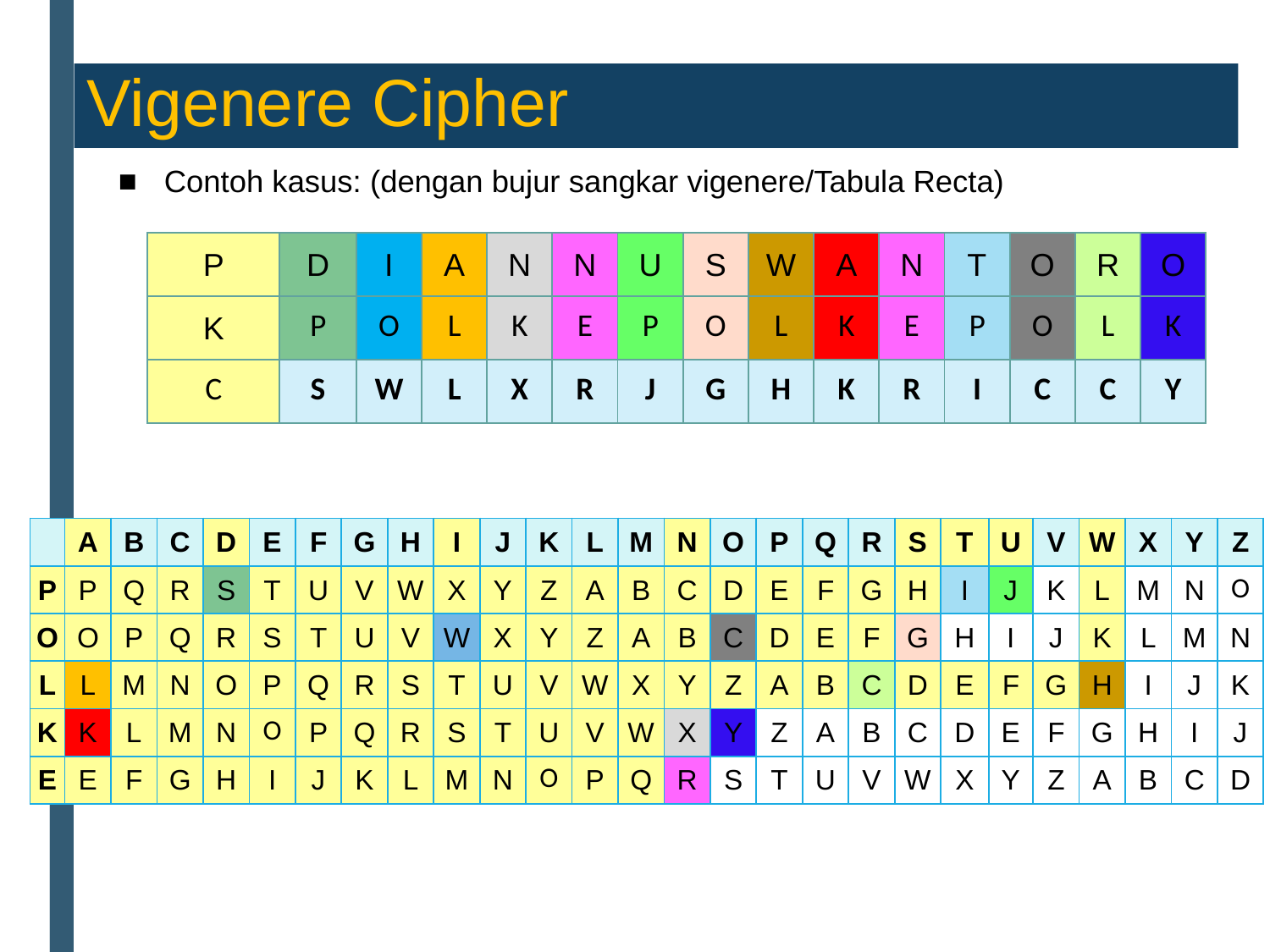

Vigenere Cipher
Contoh kasus: (dengan bujur sangkar vigenere/Tabula Recta)

| P | D | I | A | N | N | U | S | W | A | N | T | O | R | O |
| --- | --- | --- | --- | --- | --- | --- | --- | --- | --- | --- | --- | --- | --- | --- |
| K | P | O | L | K | E | P | O | L | K | E | P | O | L | K |
| C | S | W | L | X | R | J | G | H | K | R | I | C | C | Y |
|  | A | B | C | D | E | F | G | H | I | J | K | L | M | N | O | P | Q | R | S | T | U | V | W | X | Y | Z |
| --- | --- | --- | --- | --- | --- | --- | --- | --- | --- | --- | --- | --- | --- | --- | --- | --- | --- | --- | --- | --- | --- | --- | --- | --- | --- | --- |
| P | P | Q | R | S | T | U | V | W | X | Y | Z | A | B | C | D | E | F | G | H | I | J | K | L | M | N | O |
| O | O | P | Q | R | S | T | U | V | W | X | Y | Z | A | B | C | D | E | F | G | H | I | J | K | L | M | N |
| L | L | M | N | O | P | Q | R | S | T | U | V | W | X | Y | Z | A | B | C | D | E | F | G | H | I | J | K |
| K | K | L | M | N | O | P | Q | R | S | T | U | V | W | X | Y | Z | A | B | C | D | E | F | G | H | I | J |
| E | E | F | G | H | I | J | K | L | M | N | O | P | Q | R | S | T | U | V | W | X | Y | Z | A | B | C | D |